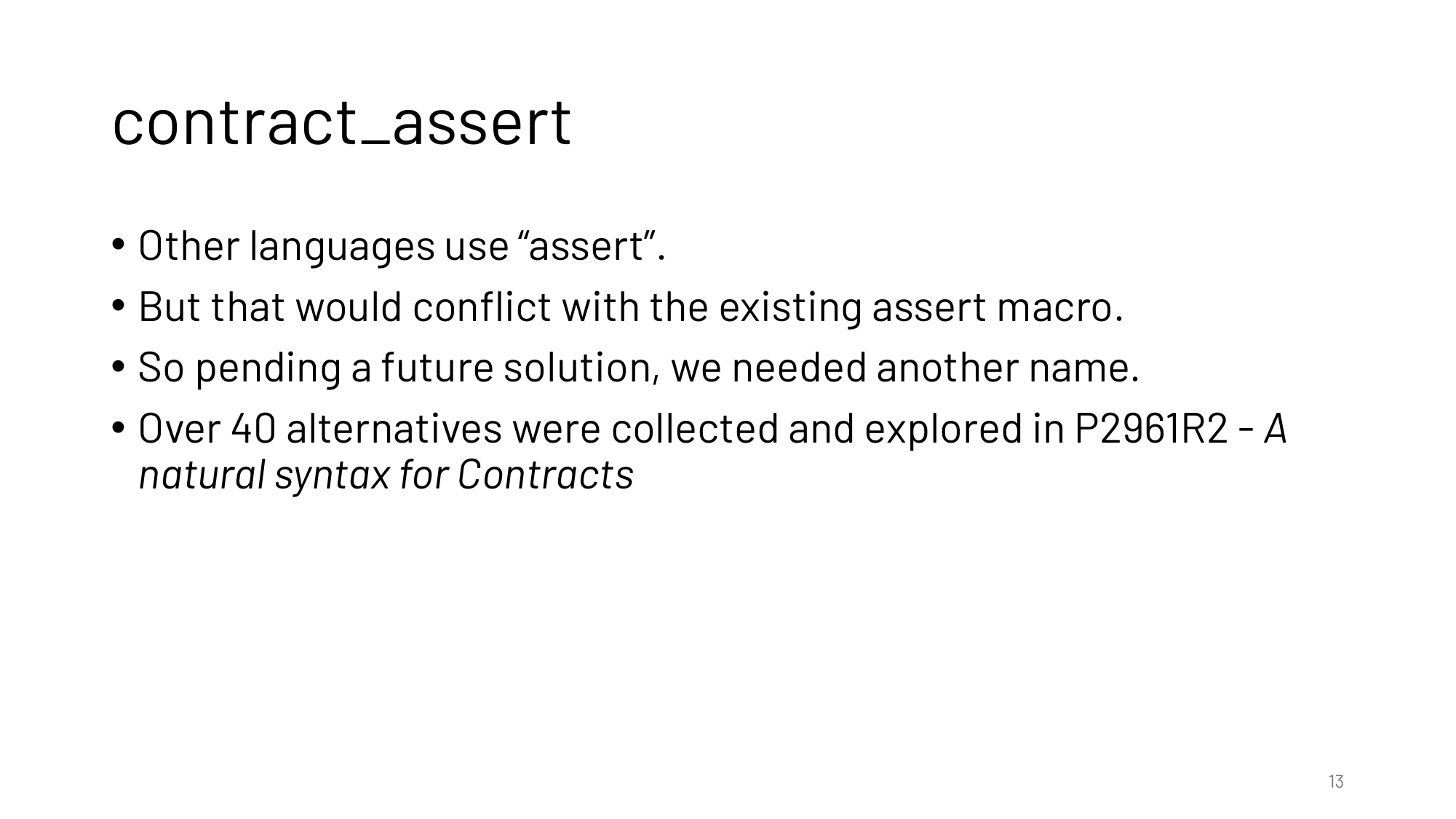

# contract_assert
Other languages use “assert”.
But that would conflict with the existing assert macro.
So pending a future solution, we needed another name.
Over 40 alternatives were collected and explored in P2961R2 - A natural syntax for Contracts

13